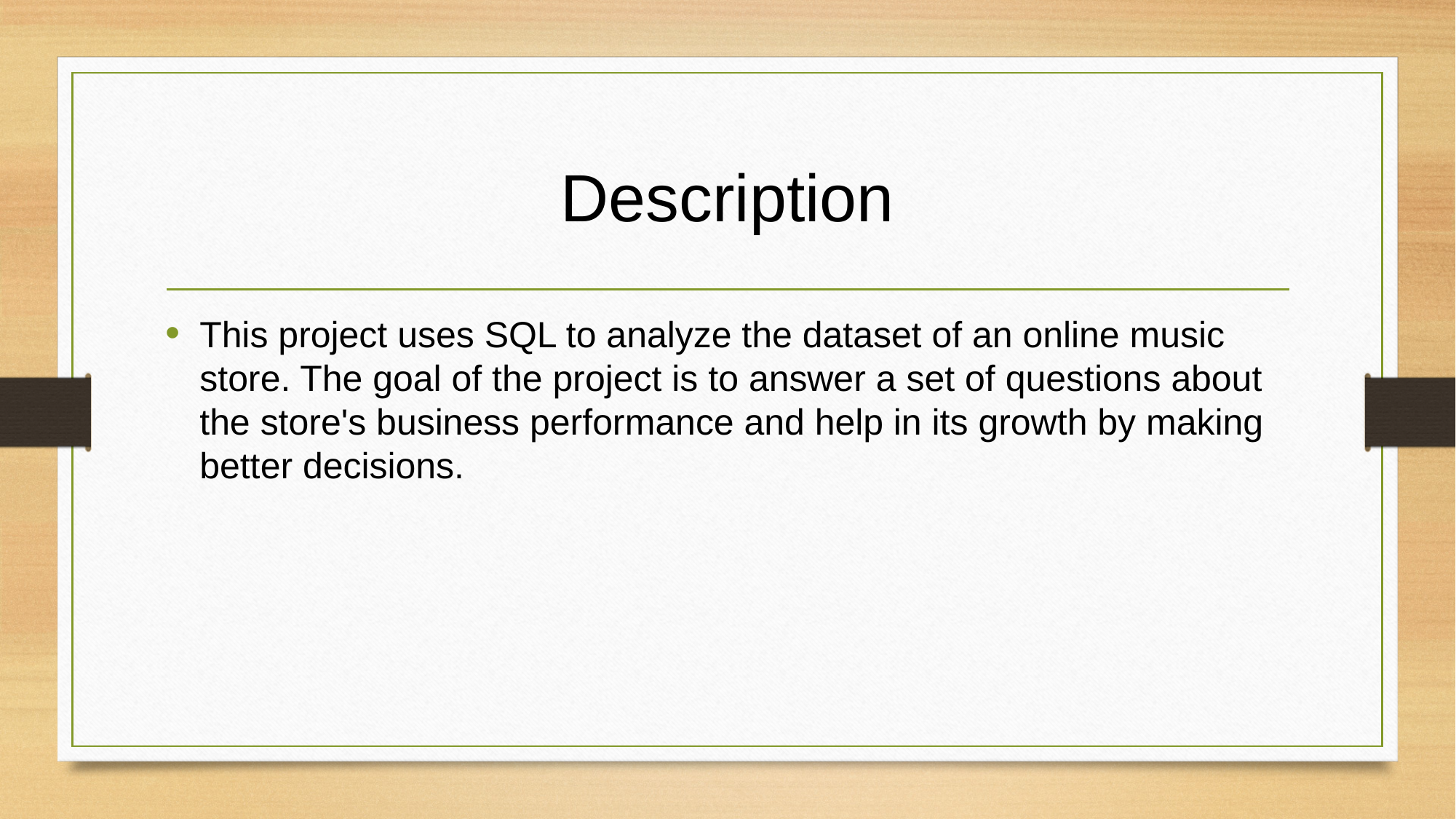

# Description
This project uses SQL to analyze the dataset of an online music store. The goal of the project is to answer a set of questions about the store's business performance and help in its growth by making better decisions.